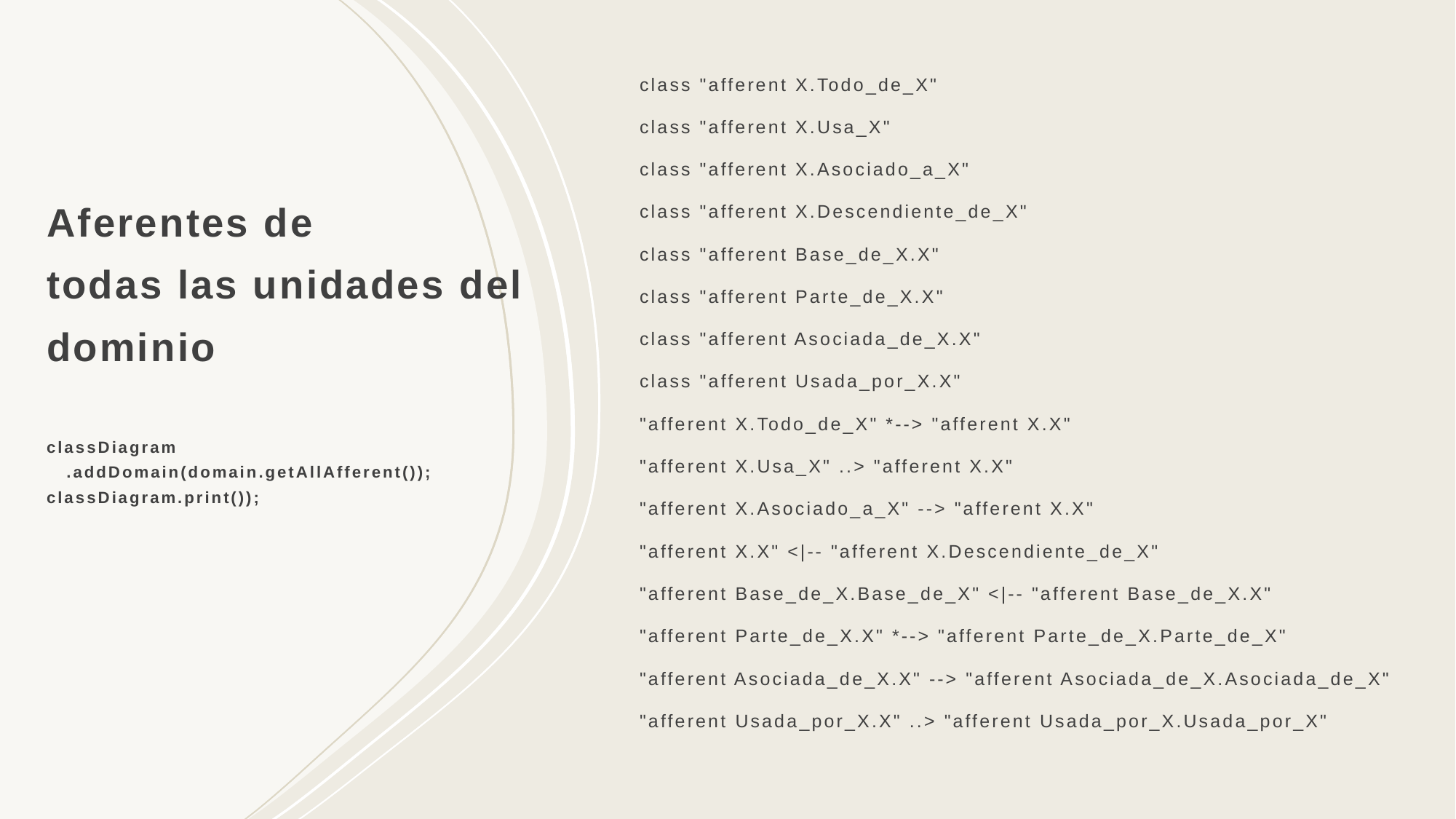

class "afferent X.Todo_de_X"
class "afferent X.Usa_X"
class "afferent X.Asociado_a_X"
class "afferent X.Descendiente_de_X"
class "afferent Base_de_X.X"
class "afferent Parte_de_X.X"
class "afferent Asociada_de_X.X"
class "afferent Usada_por_X.X"
"afferent X.Todo_de_X" *--> "afferent X.X"
"afferent X.Usa_X" ..> "afferent X.X"
"afferent X.Asociado_a_X" --> "afferent X.X"
"afferent X.X" <|-- "afferent X.Descendiente_de_X"
"afferent Base_de_X.Base_de_X" <|-- "afferent Base_de_X.X"
"afferent Parte_de_X.X" *--> "afferent Parte_de_X.Parte_de_X"
"afferent Asociada_de_X.X" --> "afferent Asociada_de_X.Asociada_de_X"
"afferent Usada_por_X.X" ..> "afferent Usada_por_X.Usada_por_X"

# Aferentes de todas las unidades del dominio classDiagram .addDomain(domain.getAllAfferent()); classDiagram.print());